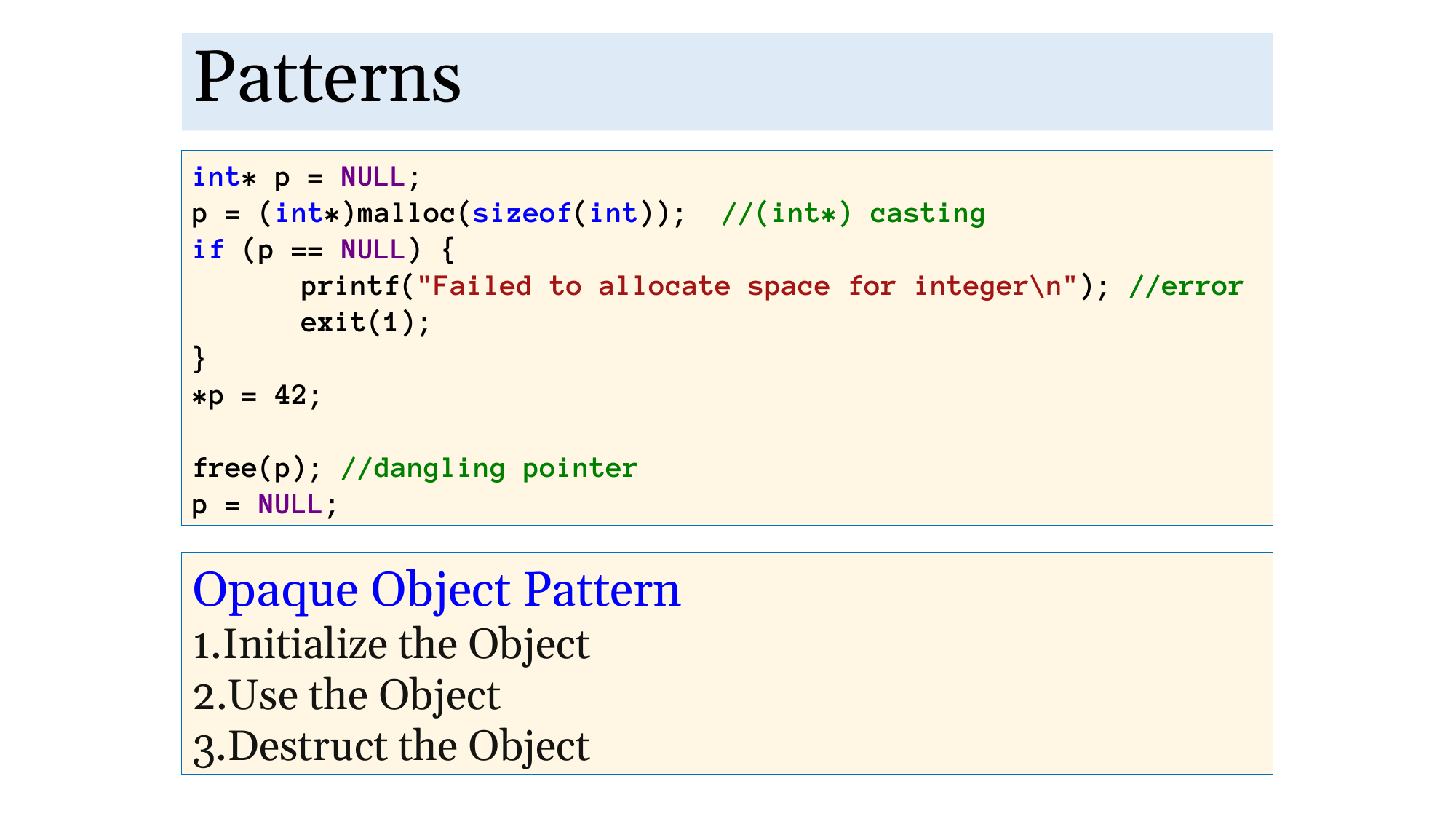

Patterns
int* p = NULL;
p = (int*)malloc(sizeof(int));  //(int*) casting
if (p == NULL) {
    	printf("Failed to allocate space for integer\n"); //error        	exit(1);
}
*p = 42;

free(p); //dangling pointer
p = NULL;

Opaque Object Pattern
Initialize the Object
Use the Object
Destruct the Object